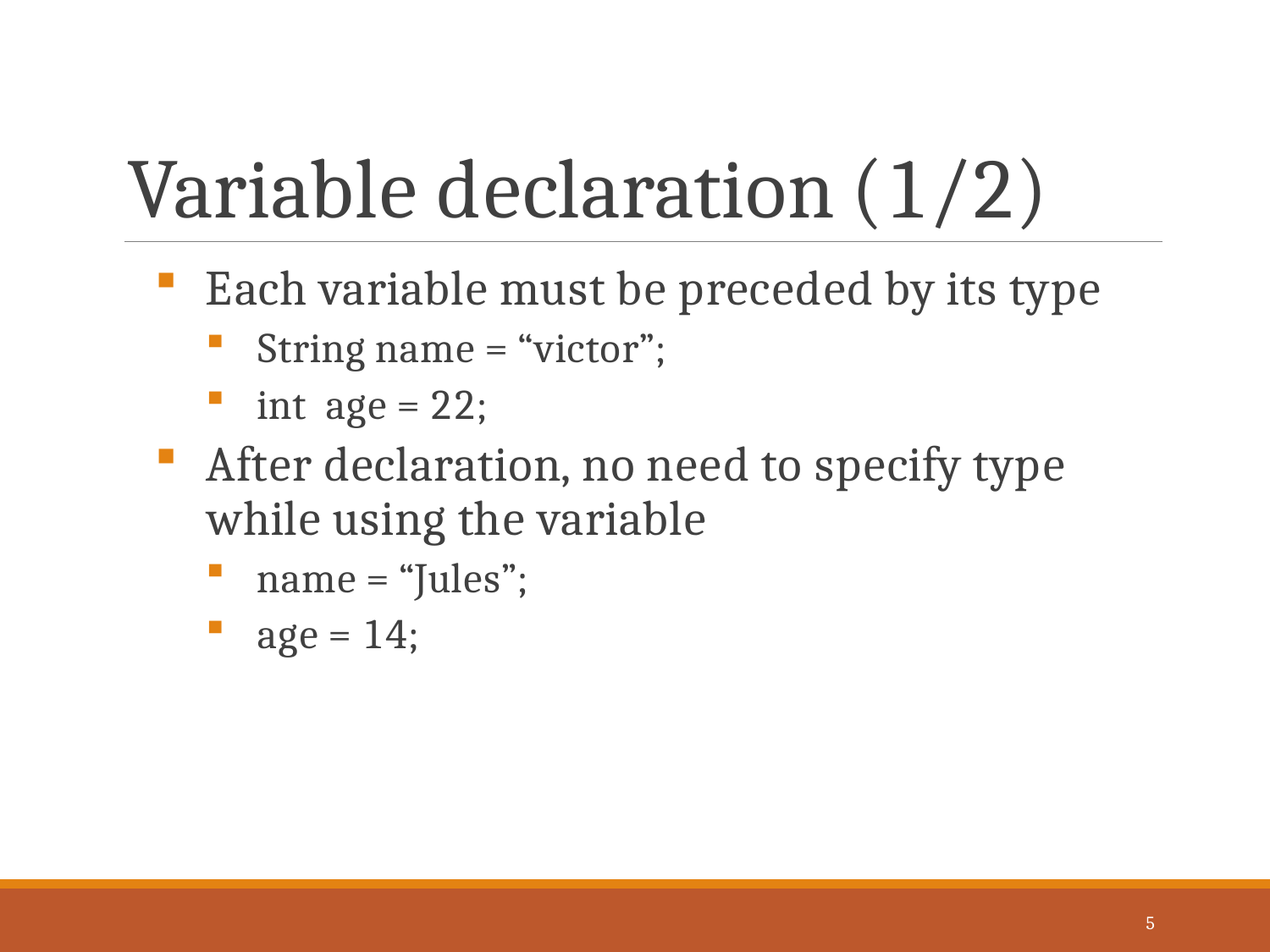

# Variable declaration (1/2)
Each variable must be preceded by its type
String name = “victor”;
int  age = 22;
After declaration, no need to specify type while using the variable
name = “Jules”;
age = 14;

5